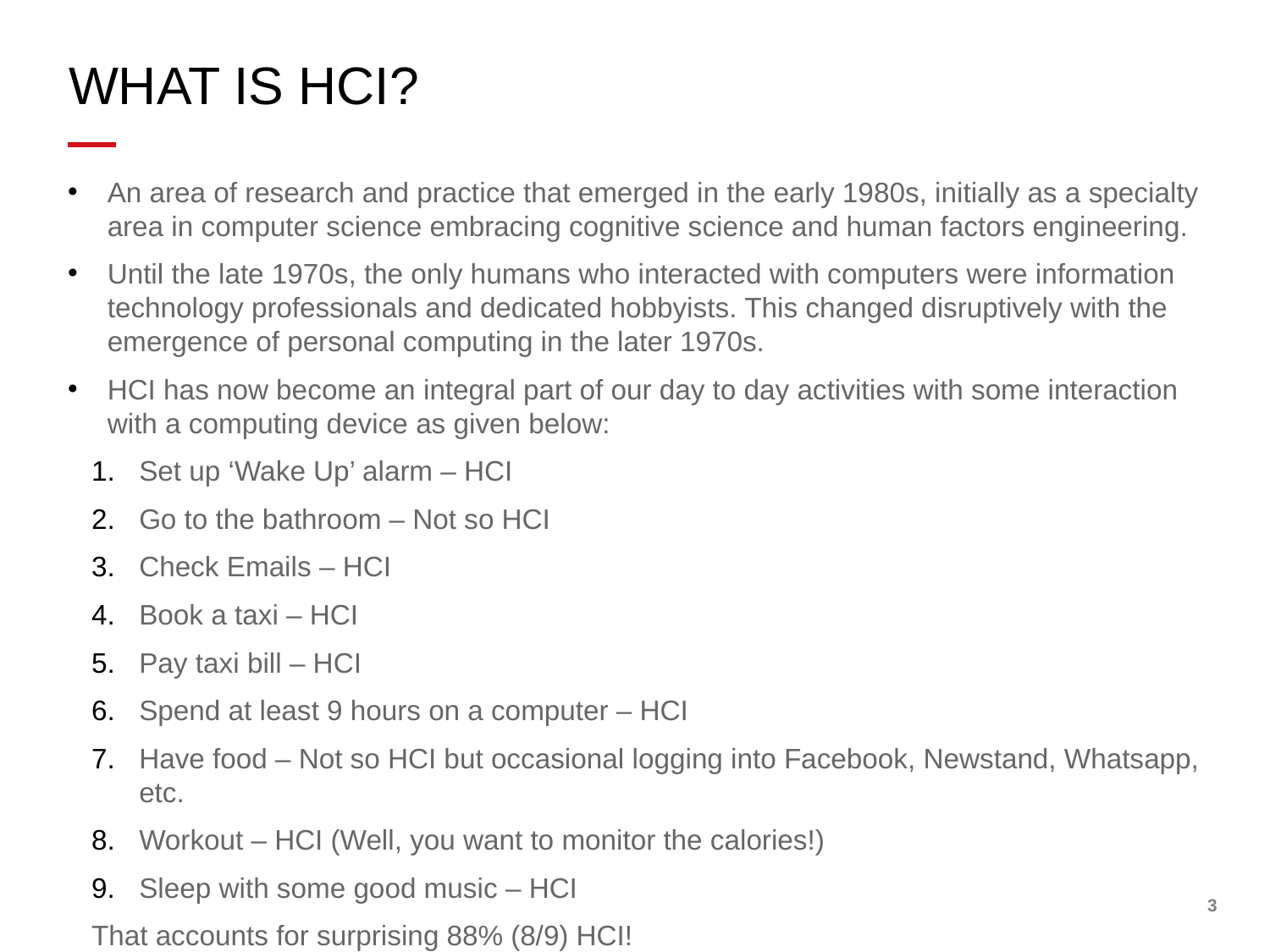

# WHAT IS HCI?
An area of research and practice that emerged in the early 1980s, initially as a specialty area in computer science embracing cognitive science and human factors engineering.
Until the late 1970s, the only humans who interacted with computers were information technology professionals and dedicated hobbyists. This changed disruptively with the emergence of personal computing in the later 1970s.
HCI has now become an integral part of our day to day activities with some interaction with a computing device as given below:
Set up ‘Wake Up’ alarm – HCI
Go to the bathroom – Not so HCI
Check Emails – HCI
Book a taxi – HCI
Pay taxi bill – HCI
Spend at least 9 hours on a computer – HCI
Have food – Not so HCI but occasional logging into Facebook, Newstand, Whatsapp, etc.
Workout – HCI (Well, you want to monitor the calories!)
Sleep with some good music – HCI
That accounts for surprising 88% (8/9) HCI!